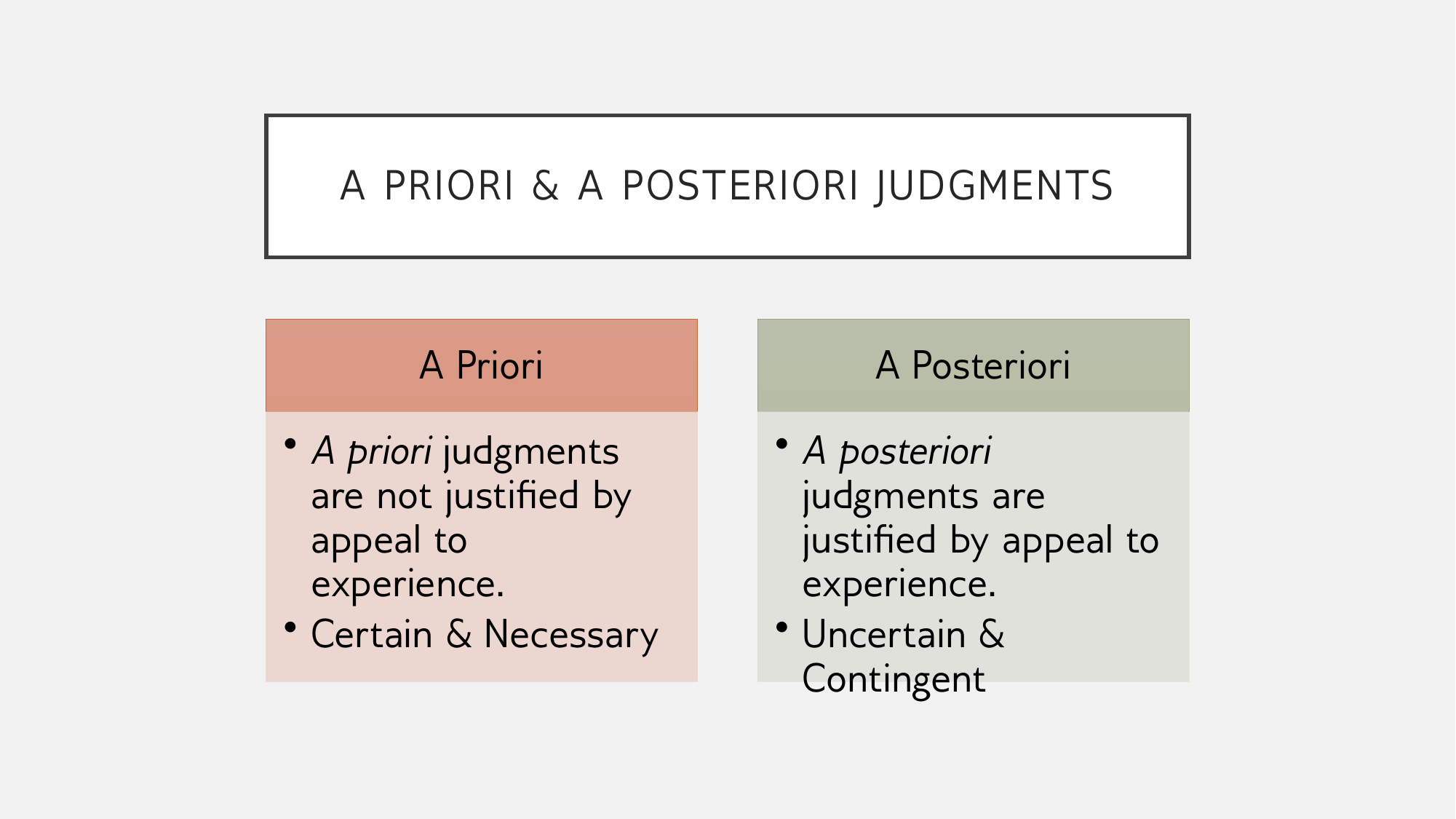

# A priori & a posteriori judgments
A Priori
A priori judgments are not justified by appeal to experience.
Certain & Necessary
A Posteriori
A posteriori judgments are justified by appeal to experience.
Uncertain & Contingent